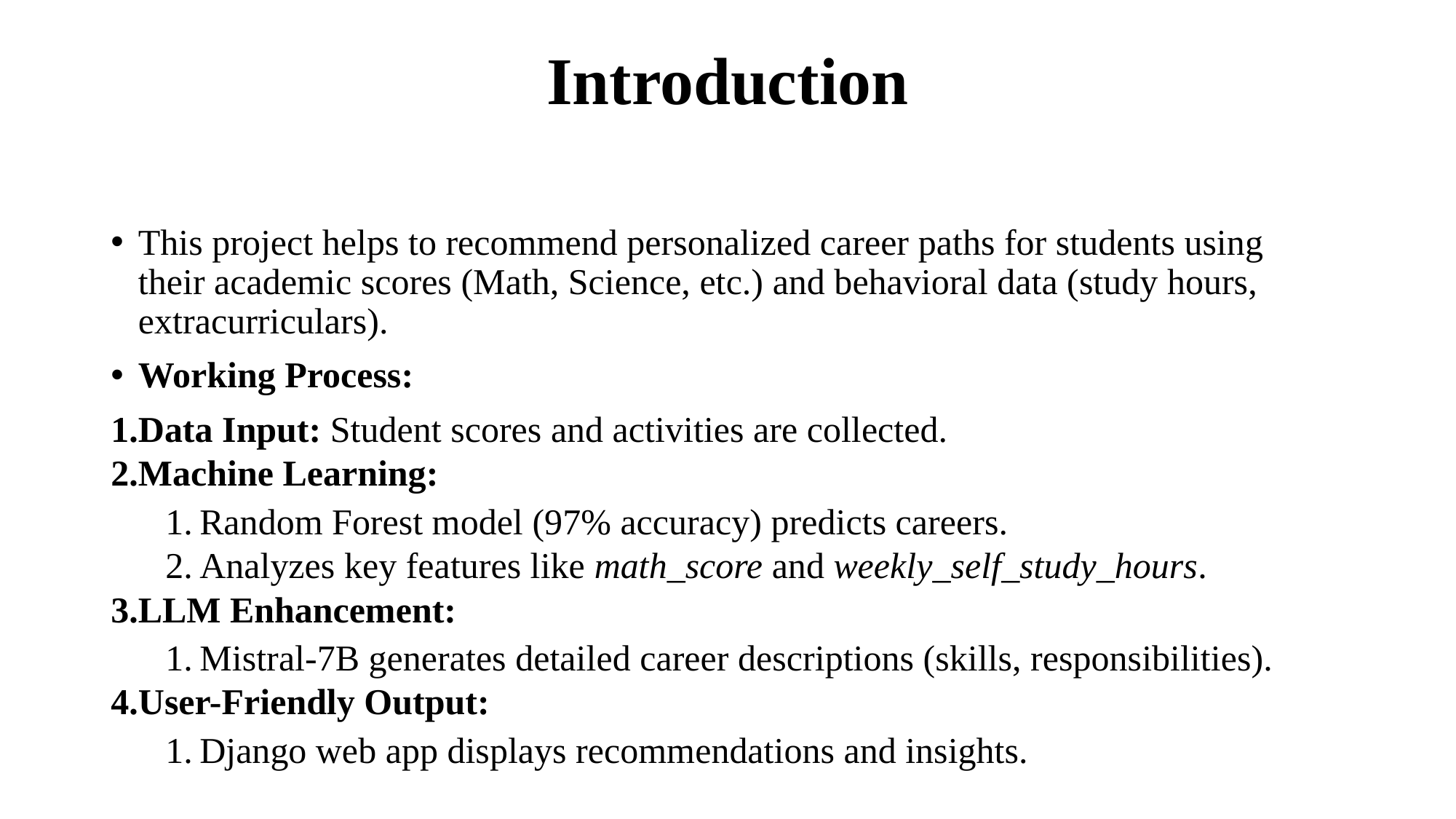

# Introduction
This project helps to recommend personalized career paths for students using their academic scores (Math, Science, etc.) and behavioral data (study hours, extracurriculars).
Working Process:
Data Input: Student scores and activities are collected.
Machine Learning:
Random Forest model (97% accuracy) predicts careers.
Analyzes key features like math_score and weekly_self_study_hours.
LLM Enhancement:
Mistral-7B generates detailed career descriptions (skills, responsibilities).
User-Friendly Output:
Django web app displays recommendations and insights.